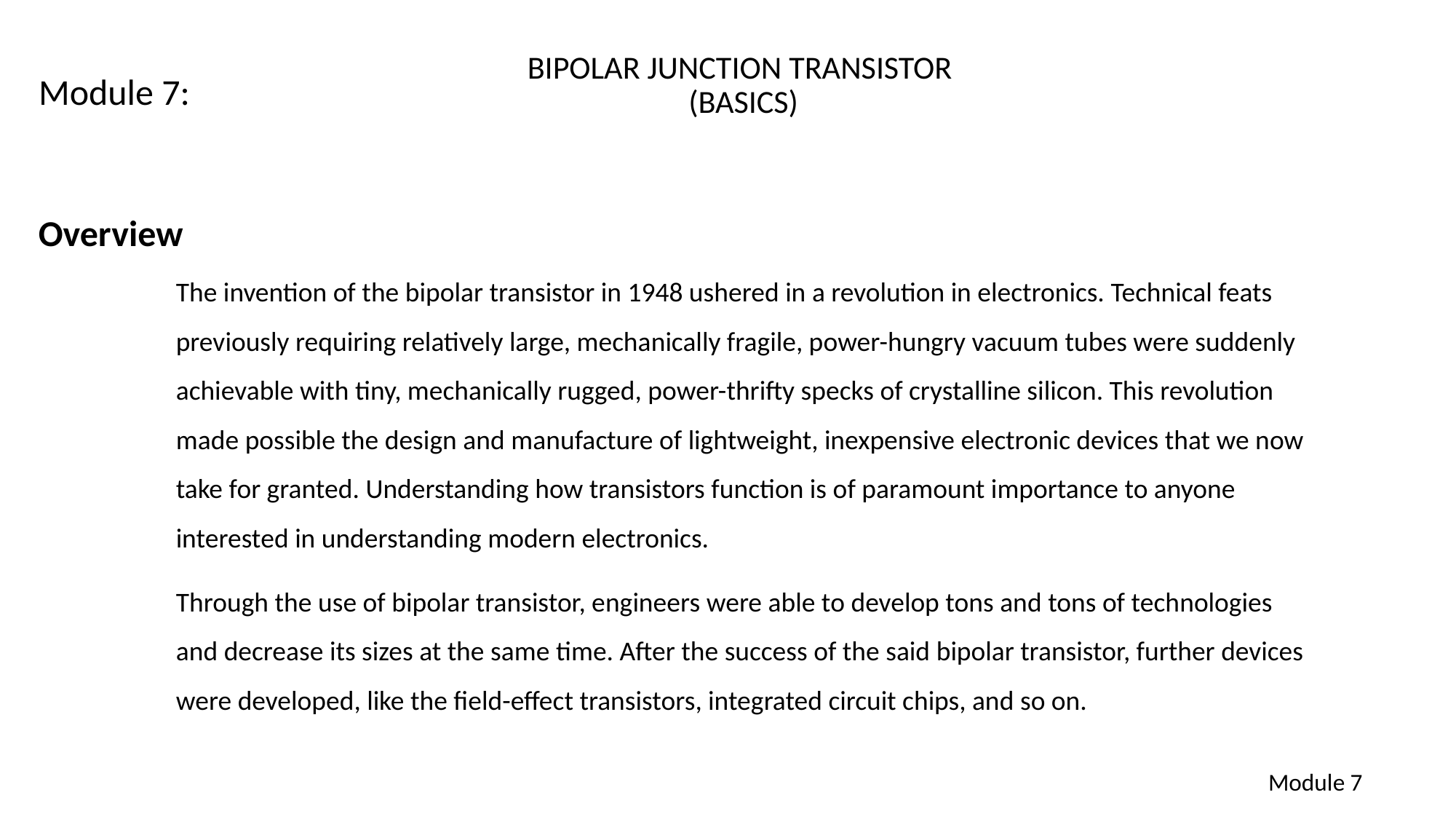

# Module 7:
BIPOLAR JUNCTION TRANSISTOR
(BASICS)
Overview
The invention of the bipolar transistor in 1948 ushered in a revolution in electronics. Technical feats previously requiring relatively large, mechanically fragile, power-hungry vacuum tubes were suddenly achievable with tiny, mechanically rugged, power-thrifty specks of crystalline silicon. This revolution made possible the design and manufacture of lightweight, inexpensive electronic devices that we now take for granted. Understanding how transistors function is of paramount importance to anyone interested in understanding modern electronics.
Through the use of bipolar transistor, engineers were able to develop tons and tons of technologies and decrease its sizes at the same time. After the success of the said bipolar transistor, further devices were developed, like the field-effect transistors, integrated circuit chips, and so on.
Module 7